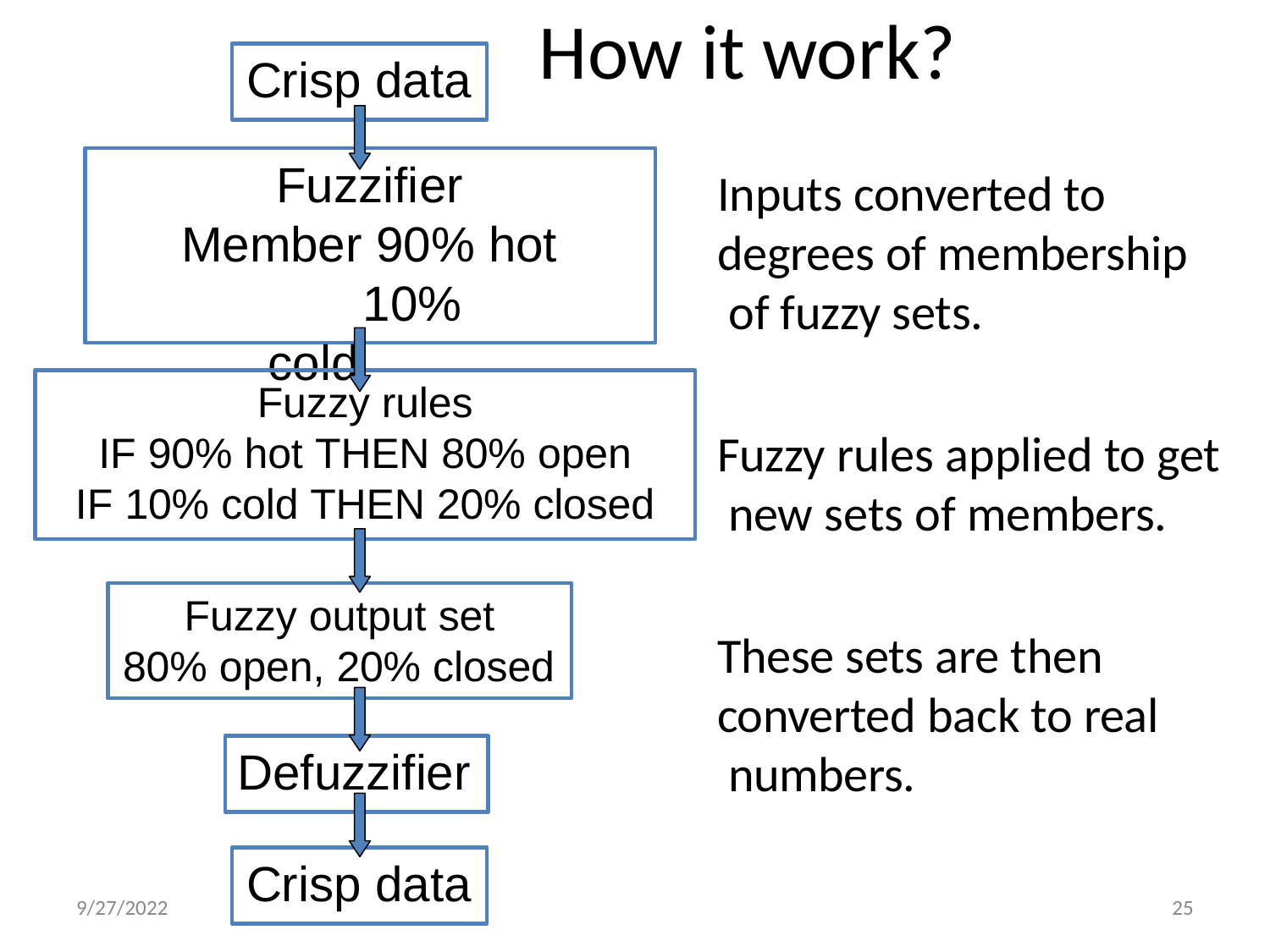

# How it work?

Crisp data

Fuzzifier  Member 90% hot
10% cold
Inputs converted to  degrees of membership  of fuzzy sets.

Fuzzy rules
IF 90% hot THEN 80% open
IF 10% cold THEN 20% closed
Fuzzy rules applied to get  new sets of members.

Fuzzy output set  80% open, 20% closed
These sets are then  converted back to real  numbers.

Defuzzifier

Crisp data
9/27/2022
25